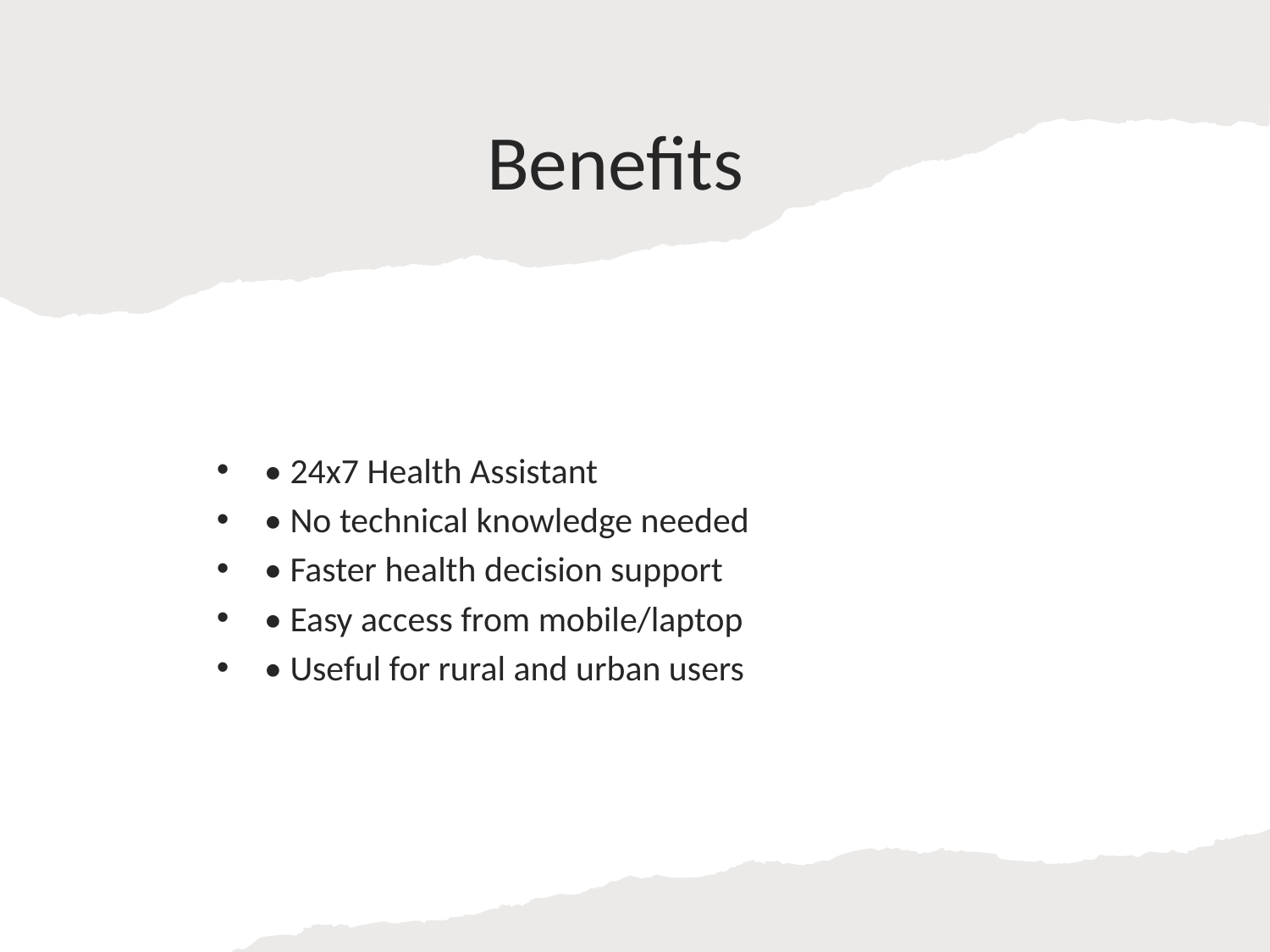

# Benefits
• 24x7 Health Assistant
• No technical knowledge needed
• Faster health decision support
• Easy access from mobile/laptop
• Useful for rural and urban users